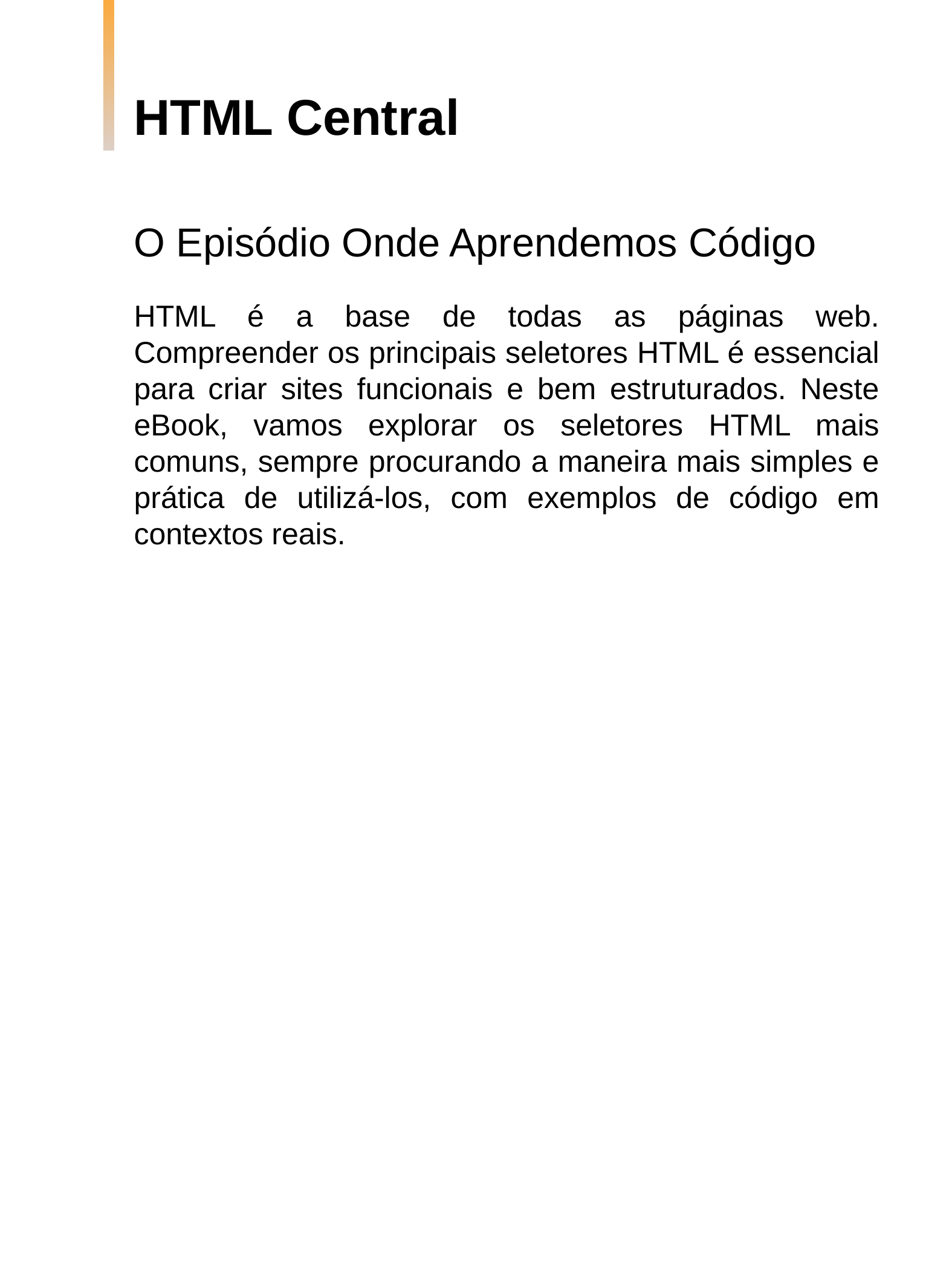

HTML Central
O Episódio Onde Aprendemos Código
HTML é a base de todas as páginas web. Compreender os principais seletores HTML é essencial para criar sites funcionais e bem estruturados. Neste eBook, vamos explorar os seletores HTML mais comuns, sempre procurando a maneira mais simples e prática de utilizá-los, com exemplos de código em contextos reais.